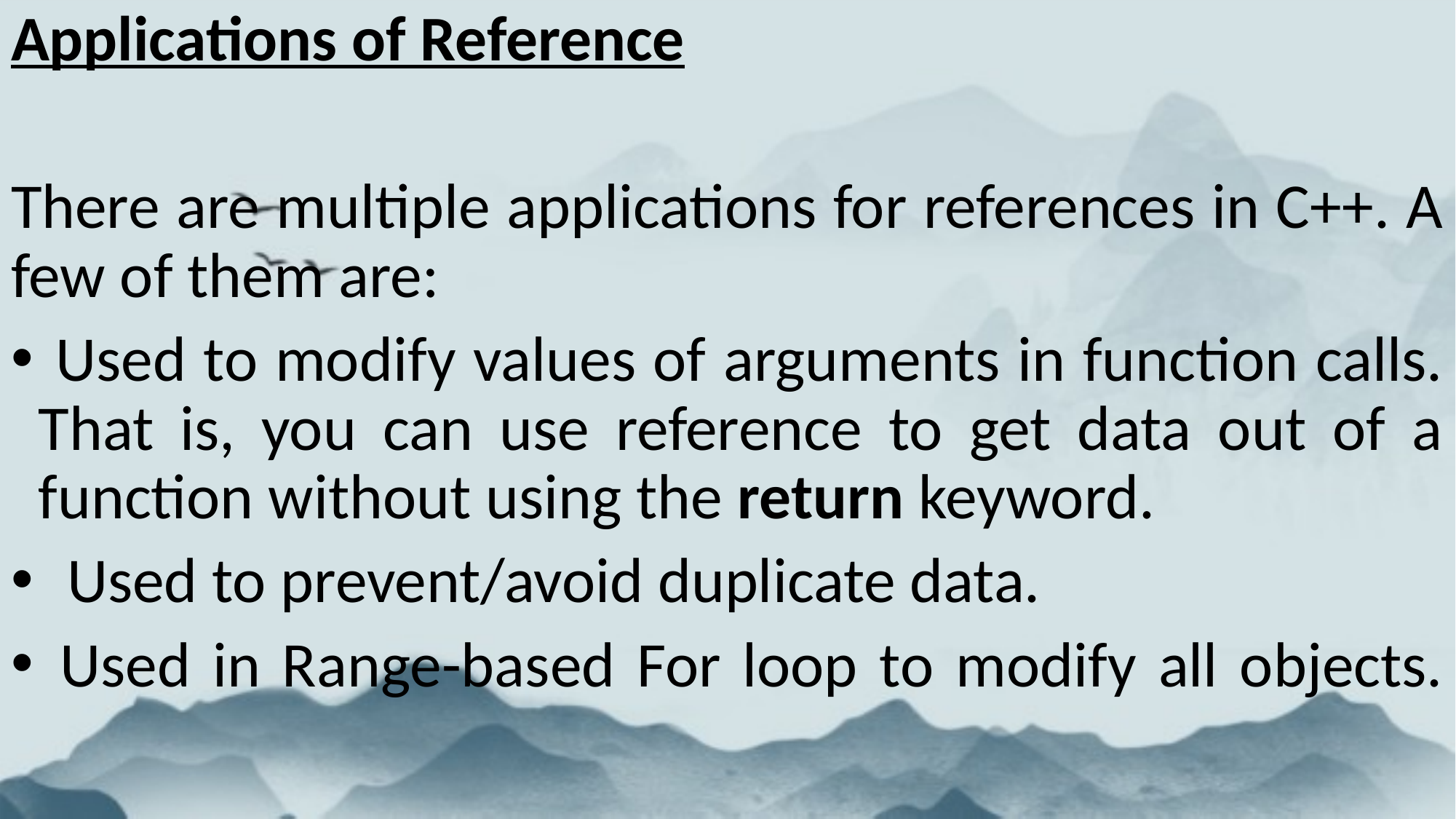

Applications of Reference

There are multiple applications for references in C++. A few of them are:
 Used to modify values of arguments in function calls. That is, you can use reference to get data out of a function without using the return keyword.
  Used to prevent/avoid duplicate data.
 Used in Range-based For loop to modify all objects.